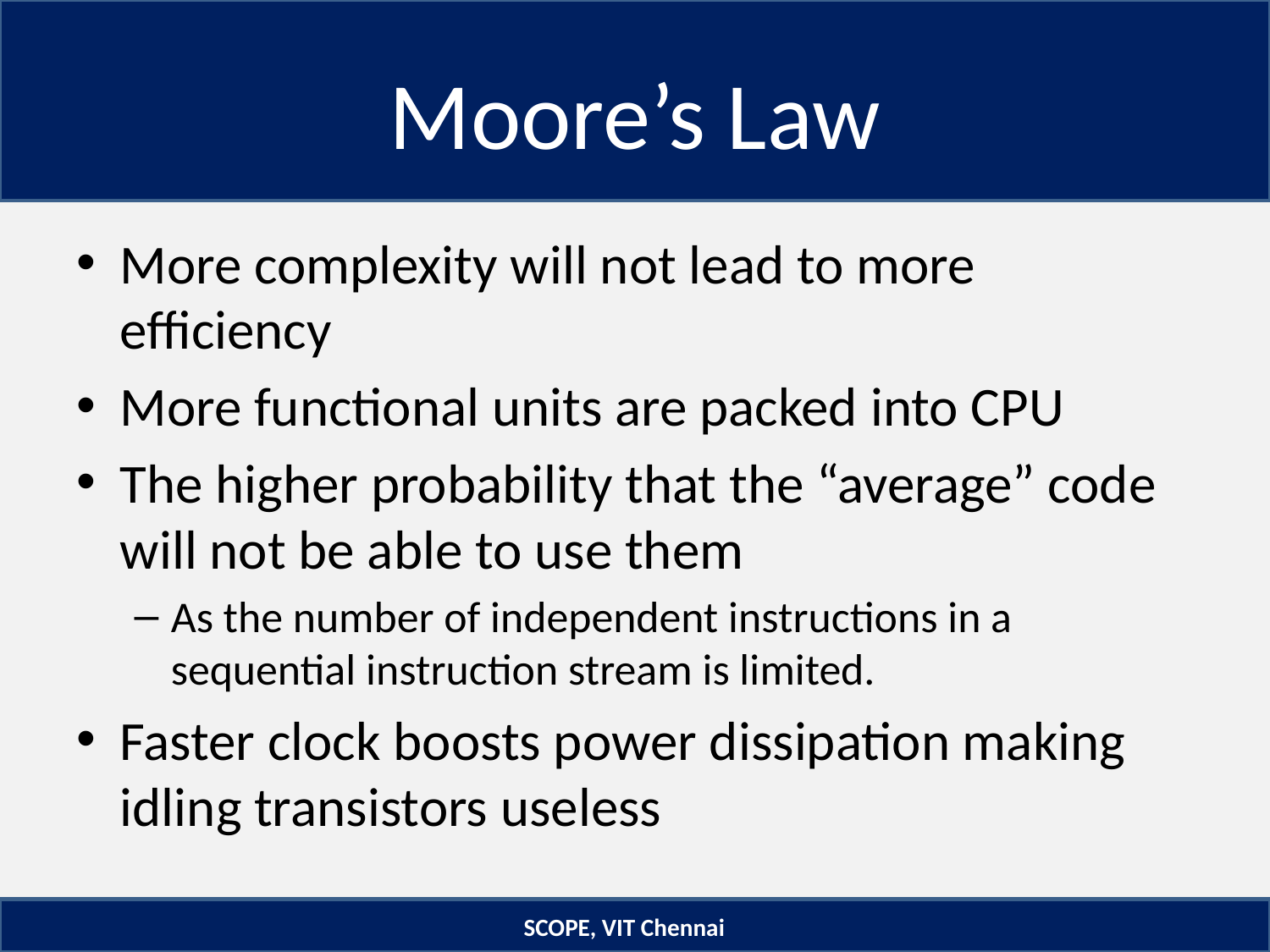

# Moore’s Law
More complexity will not lead to more efficiency
More functional units are packed into CPU
The higher probability that the “average” code will not be able to use them
As the number of independent instructions in a sequential instruction stream is limited.
Faster clock boosts power dissipation making idling transistors useless

SCOPE, VIT Chennai